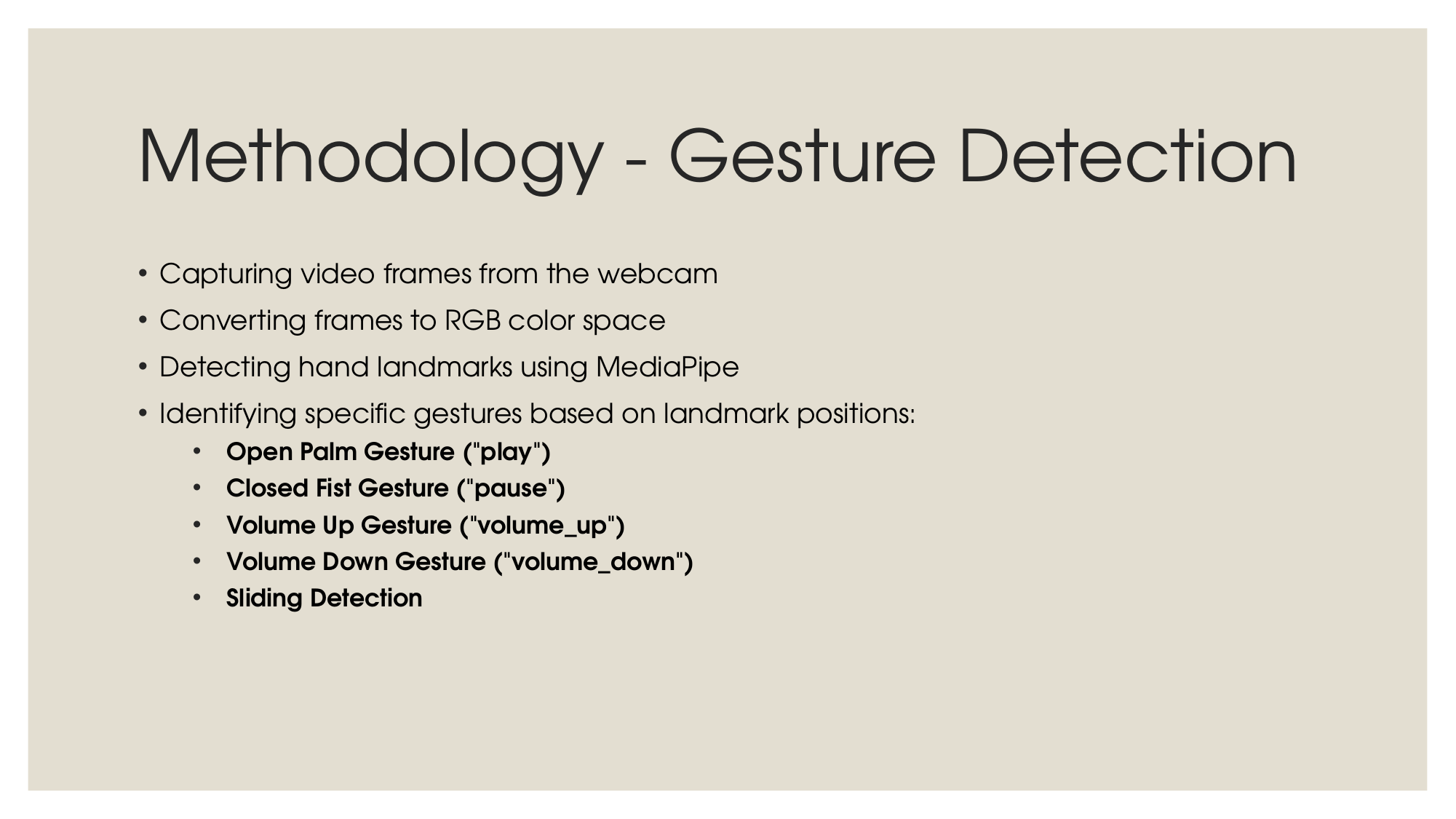

# Methodology - Gesture Detection
Capturing video frames from the webcam
Converting frames to RGB color space
Detecting hand landmarks using MediaPipe
Identifying specific gestures based on landmark positions:
Open Palm Gesture ("play")
Closed Fist Gesture ("pause")
Volume Up Gesture ("volume_up")
Volume Down Gesture ("volume_down")
Sliding Detection